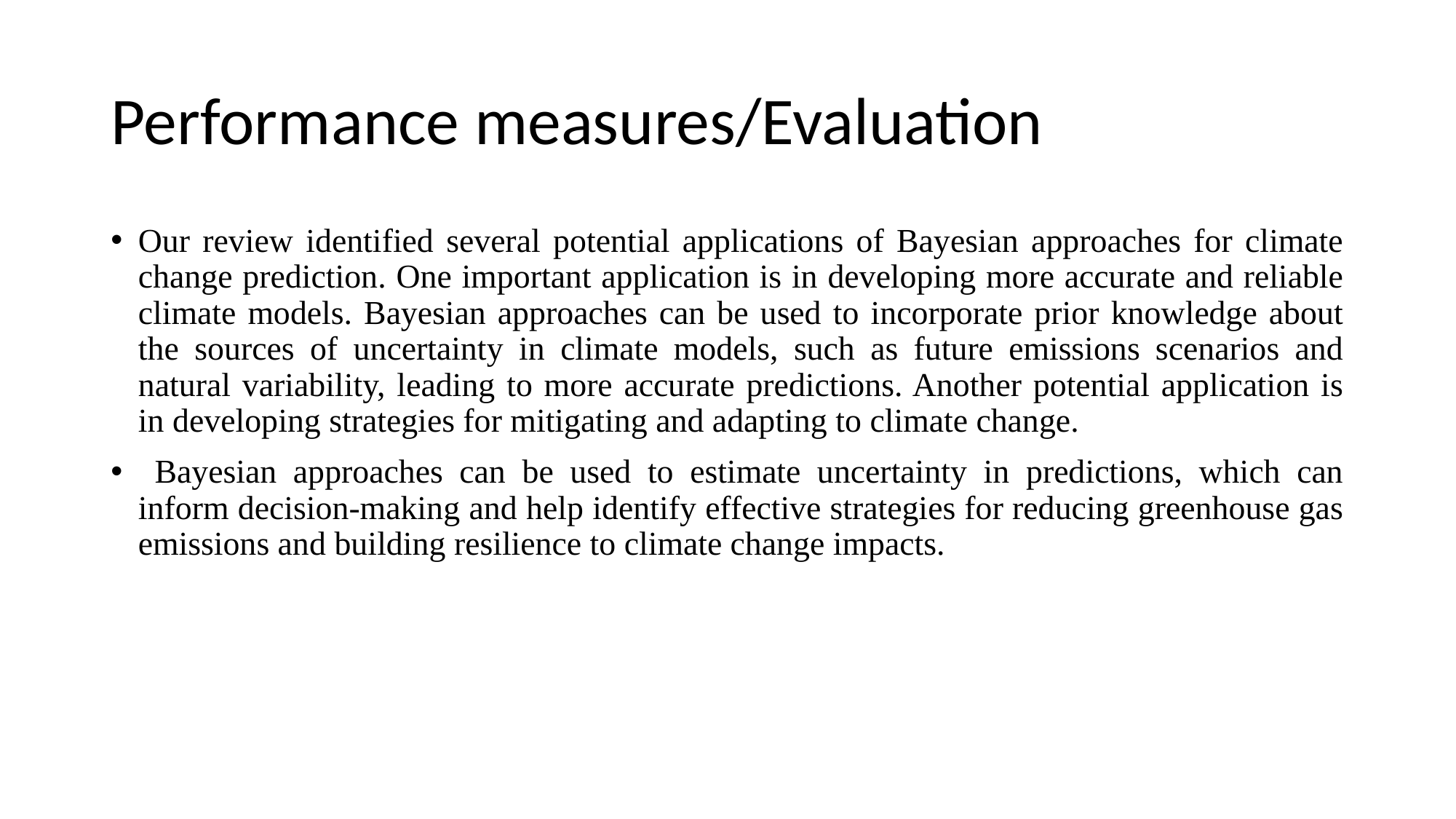

# Performance measures/Evaluation
Our review identified several potential applications of Bayesian approaches for climate change prediction. One important application is in developing more accurate and reliable climate models. Bayesian approaches can be used to incorporate prior knowledge about the sources of uncertainty in climate models, such as future emissions scenarios and natural variability, leading to more accurate predictions. Another potential application is in developing strategies for mitigating and adapting to climate change.
 Bayesian approaches can be used to estimate uncertainty in predictions, which can inform decision-making and help identify effective strategies for reducing greenhouse gas emissions and building resilience to climate change impacts.